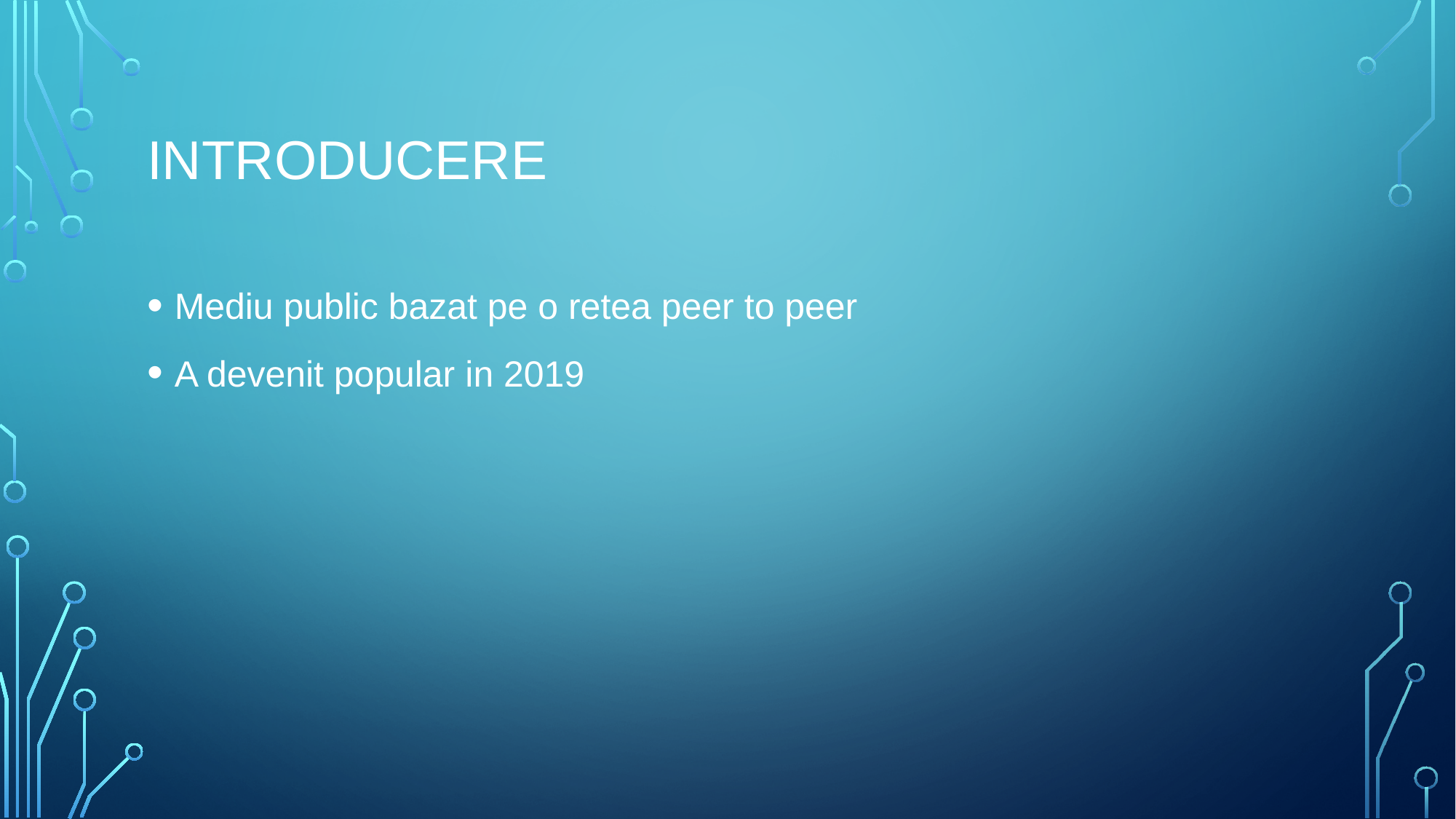

# Introducere
Mediu public bazat pe o retea peer to peer
A devenit popular in 2019